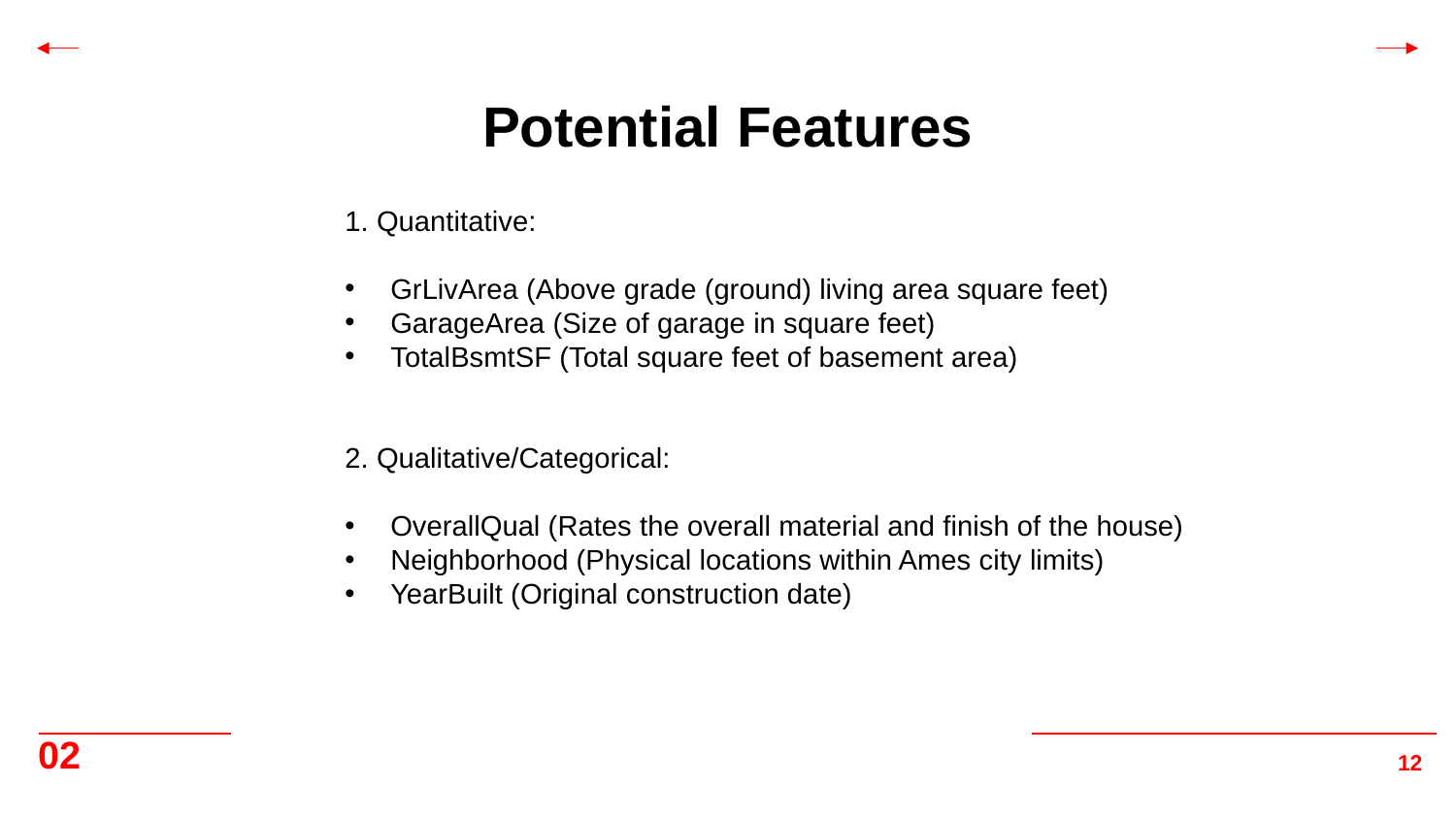

Potential Features
1. Quantitative:

GrLivArea (Above grade (ground) living area square feet)
GarageArea (Size of garage in square feet)
TotalBsmtSF (Total square feet of basement area)

2. Qualitative/Categorical:

OverallQual (Rates the overall material and finish of the house)
Neighborhood (Physical locations within Ames city limits)
YearBuilt (Original construction date)
02